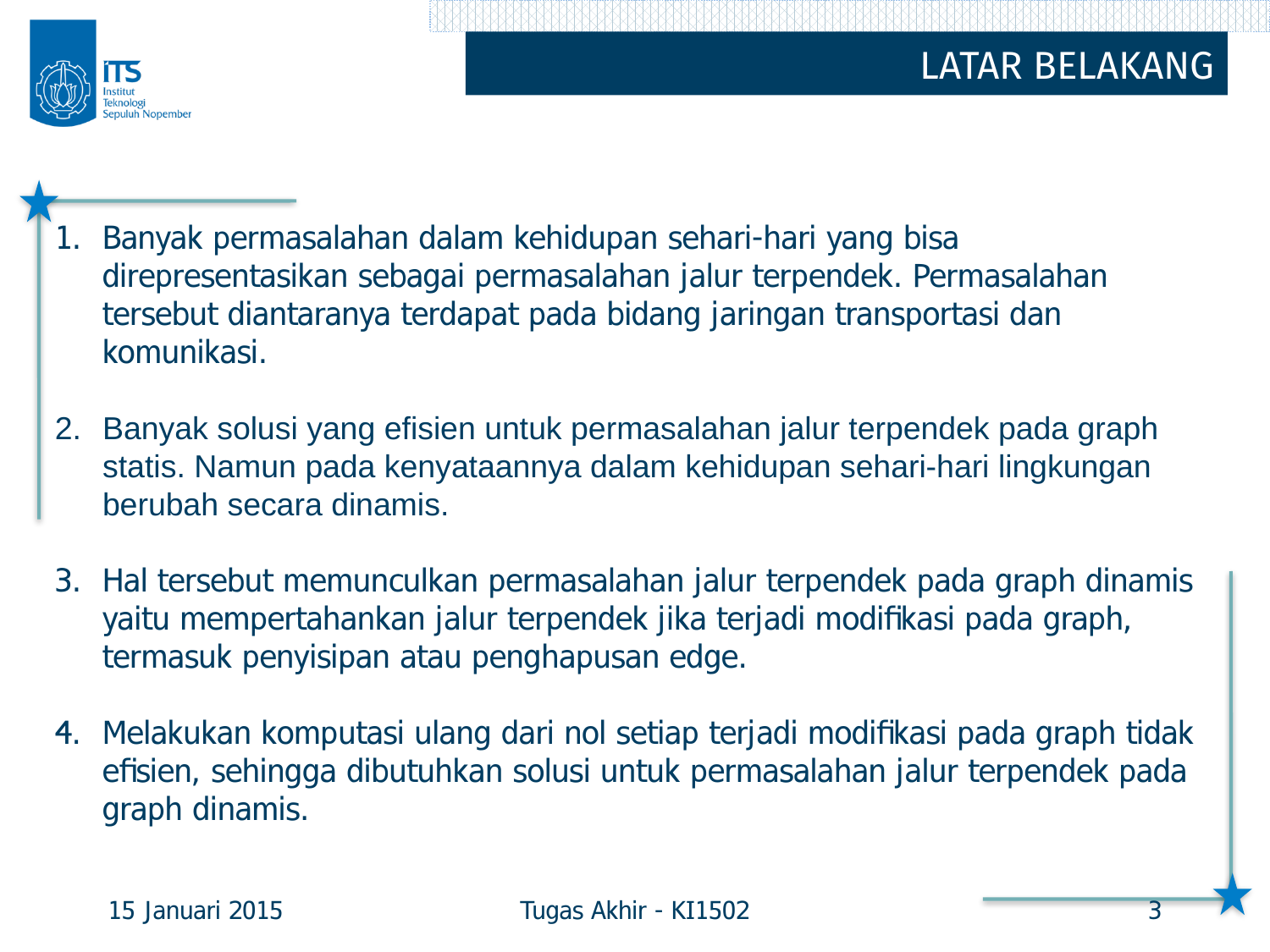

LATAR BELAKANG
Banyak permasalahan dalam kehidupan sehari-hari yang bisa direpresentasikan sebagai permasalahan jalur terpendek. Permasalahan tersebut diantaranya terdapat pada bidang jaringan transportasi dan komunikasi.

Banyak solusi yang efisien untuk permasalahan jalur terpendek pada graph statis. Namun pada kenyataannya dalam kehidupan sehari-hari lingkungan berubah secara dinamis.

Hal tersebut memunculkan permasalahan jalur terpendek pada graph dinamis yaitu mempertahankan jalur terpendek jika terjadi modifikasi pada graph, termasuk penyisipan atau penghapusan edge.

Melakukan komputasi ulang dari nol setiap terjadi modifikasi pada graph tidak efisien, sehingga dibutuhkan solusi untuk permasalahan jalur terpendek pada graph dinamis.
15 Januari 2015
Tugas Akhir - KI1502
3